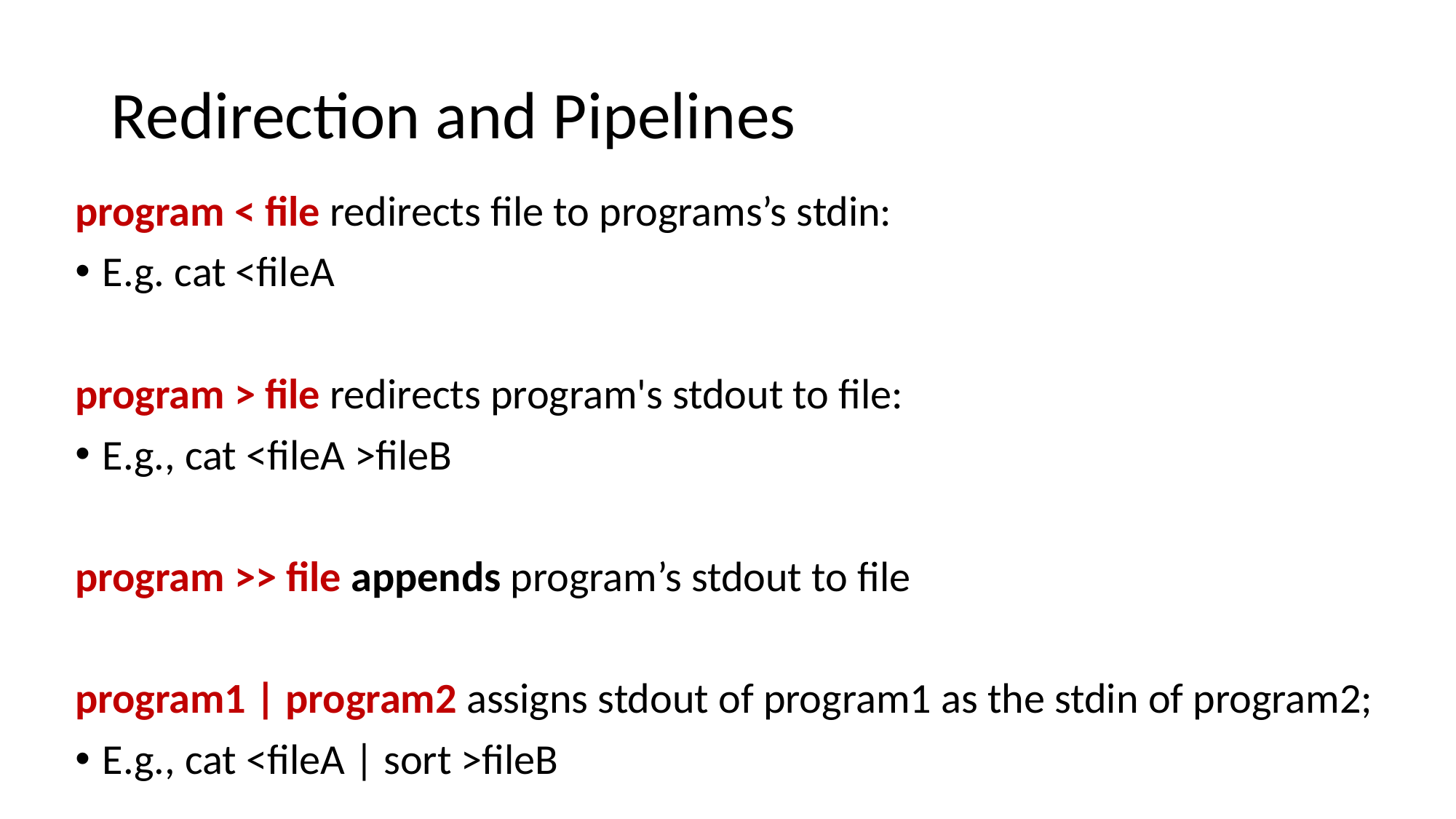

# Redirection and Pipelines
program < file redirects file to programs’s stdin:
E.g. cat <fileA

program > file redirects program's stdout to file:
E.g., cat <fileA >fileB

program >> file appends program’s stdout to file

program1 | program2 assigns stdout of program1 as the stdin of program2;
E.g., cat <fileA | sort >fileB